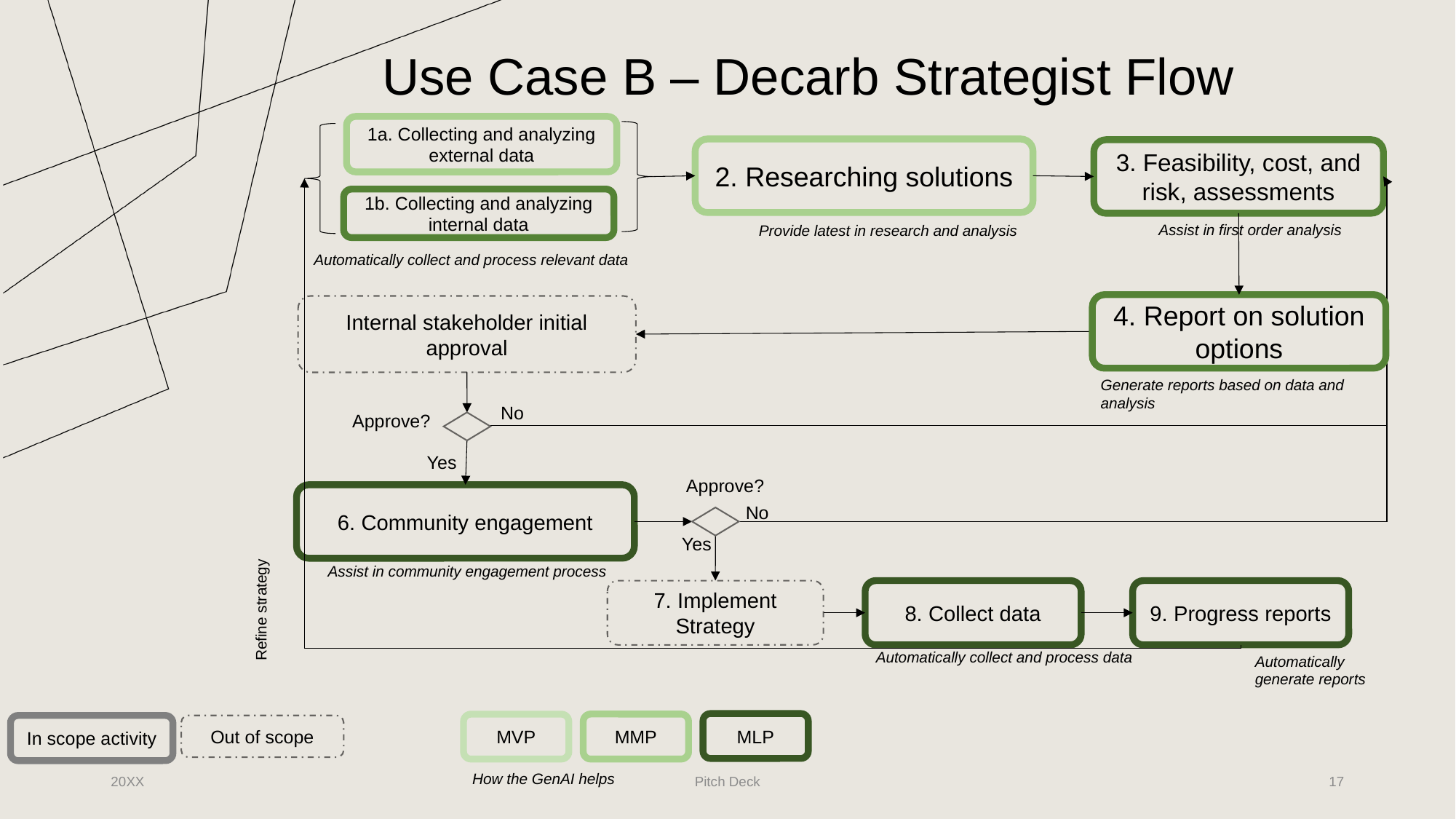

Use Case B – Decarb Strategist Flow Diagram
1a. Collecting and analyzing external data

1b. Collecting and analyzing internal data
2. Researching solutions
3. Feasibility, cost, and risk, assessments
No
No
Refine strategy
4. Report on solution options
Assist in first order analysis
Provide latest in research and analysis
Automatically collect and process relevant data
Internal stakeholder initial approval
Generate reports based on data and analysis
Approve?

Yes
Approve?

6. Community engagement
Yes
7. Implement Strategy
Assist in community engagement process
8. Collect data
9. Progress reports
Automatically collect and process data
Automatically generate reports
MLP
MMP
MVP
Out of scope
In scope activity
20XX
Pitch Deck
17
How the GenAI helps